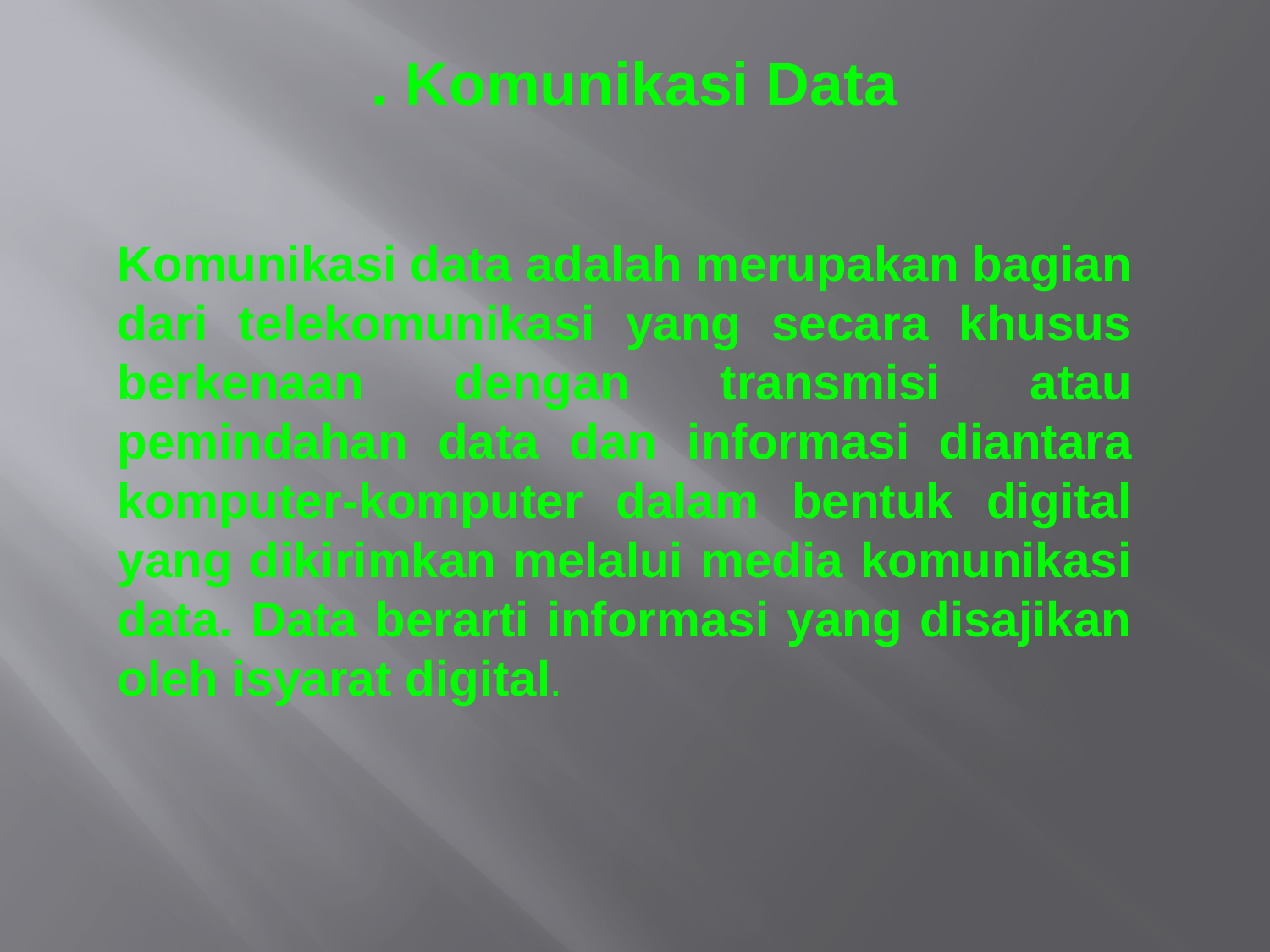

# . Komunikasi Data
Komunikasi data adalah merupakan bagian dari telekomunikasi yang secara khusus berkenaan dengan transmisi atau pemindahan data dan informasi diantara komputer-komputer dalam bentuk digital yang dikirimkan melalui media komunikasi data. Data berarti informasi yang disajikan oleh isyarat digital.